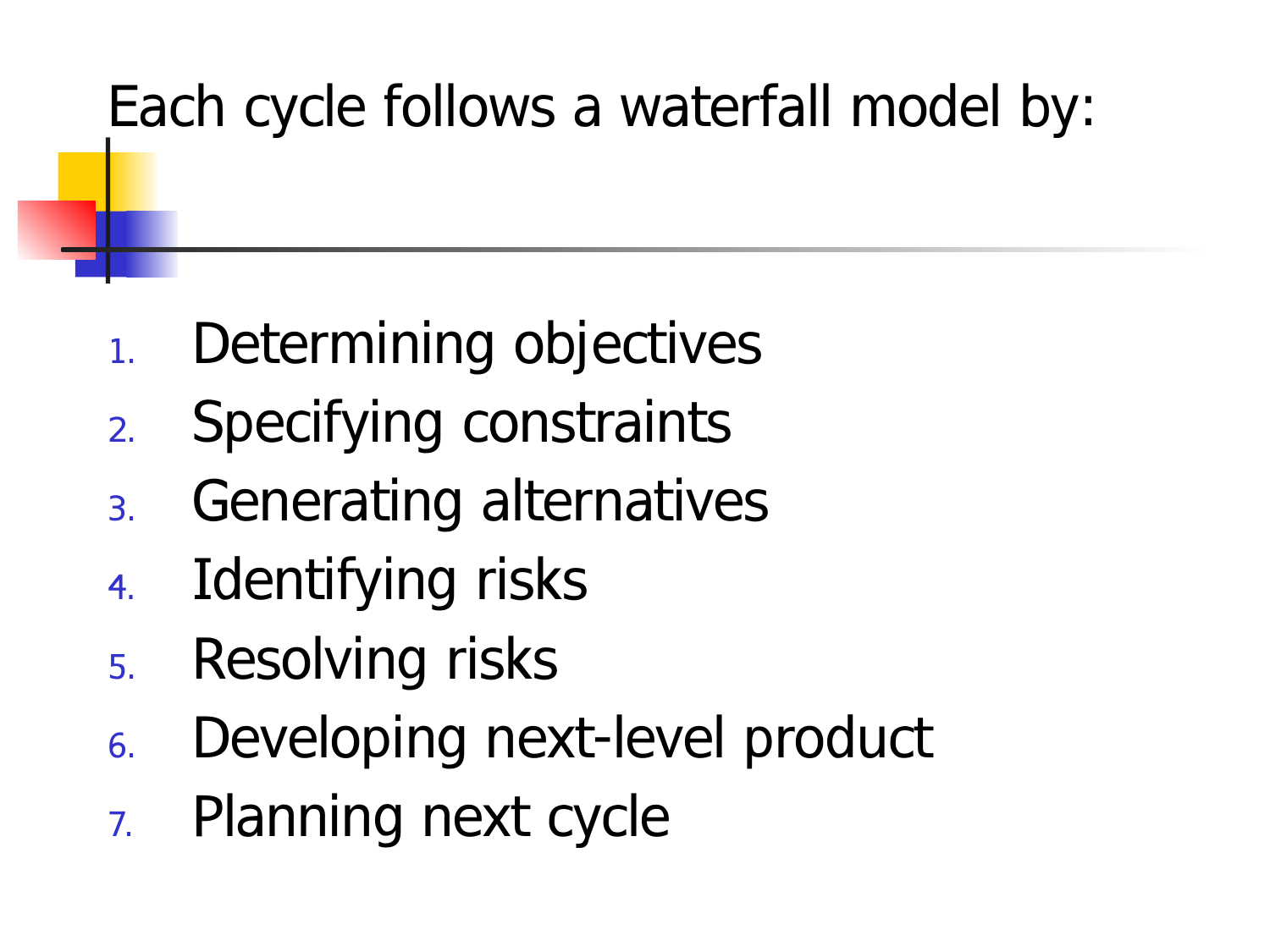

Each cycle follows a waterfall model by:

Determining objectives
Specifying constraints
Generating alternatives
Identifying risks
Resolving risks
Developing next-level product
Planning next cycle